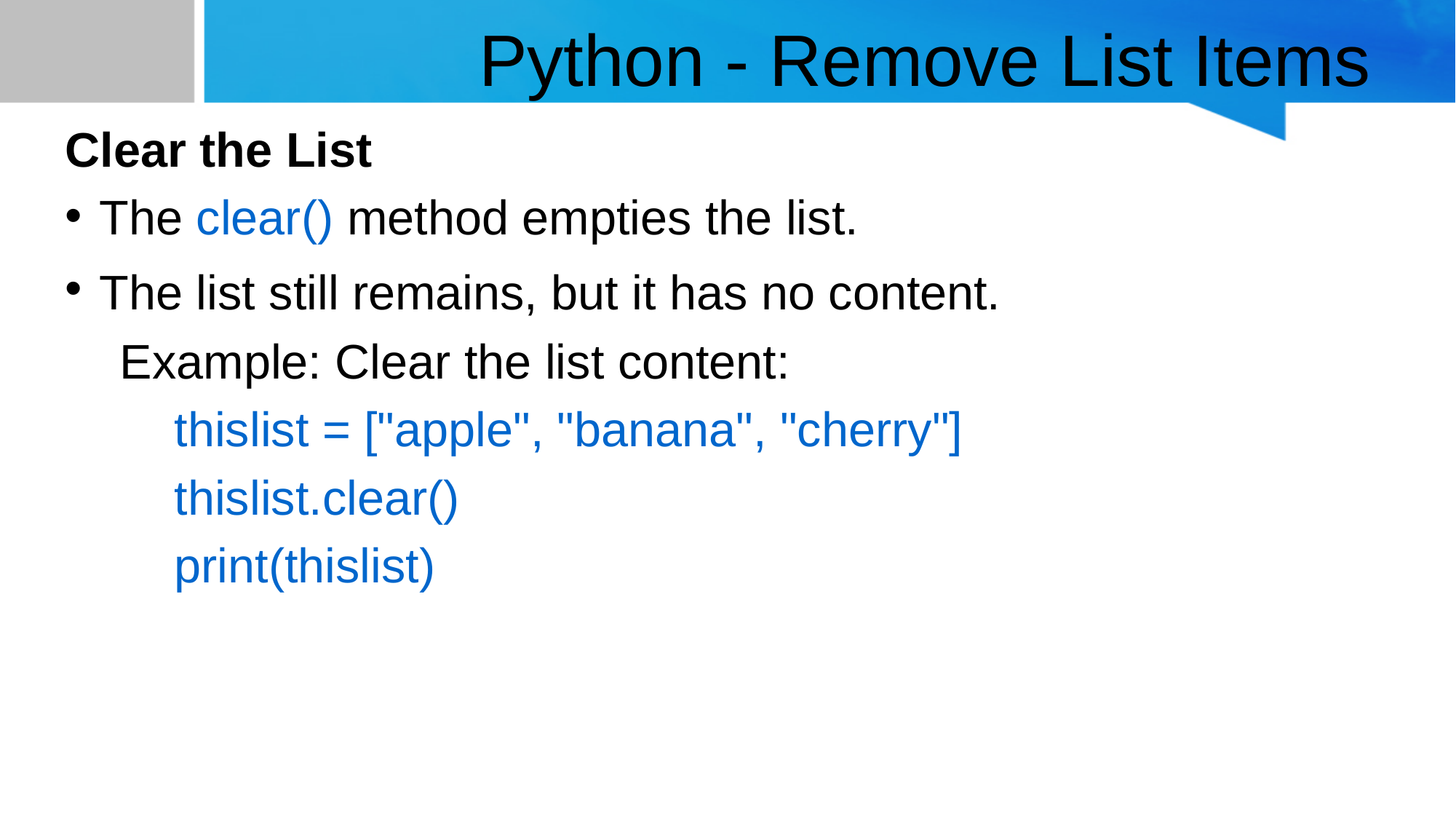

# Python - Remove List Items
Clear the List
The clear() method empties the list.
The list still remains, but it has no content.
Example: Clear the list content:
thislist = ["apple", "banana", "cherry"]
thislist.clear()
print(thislist)